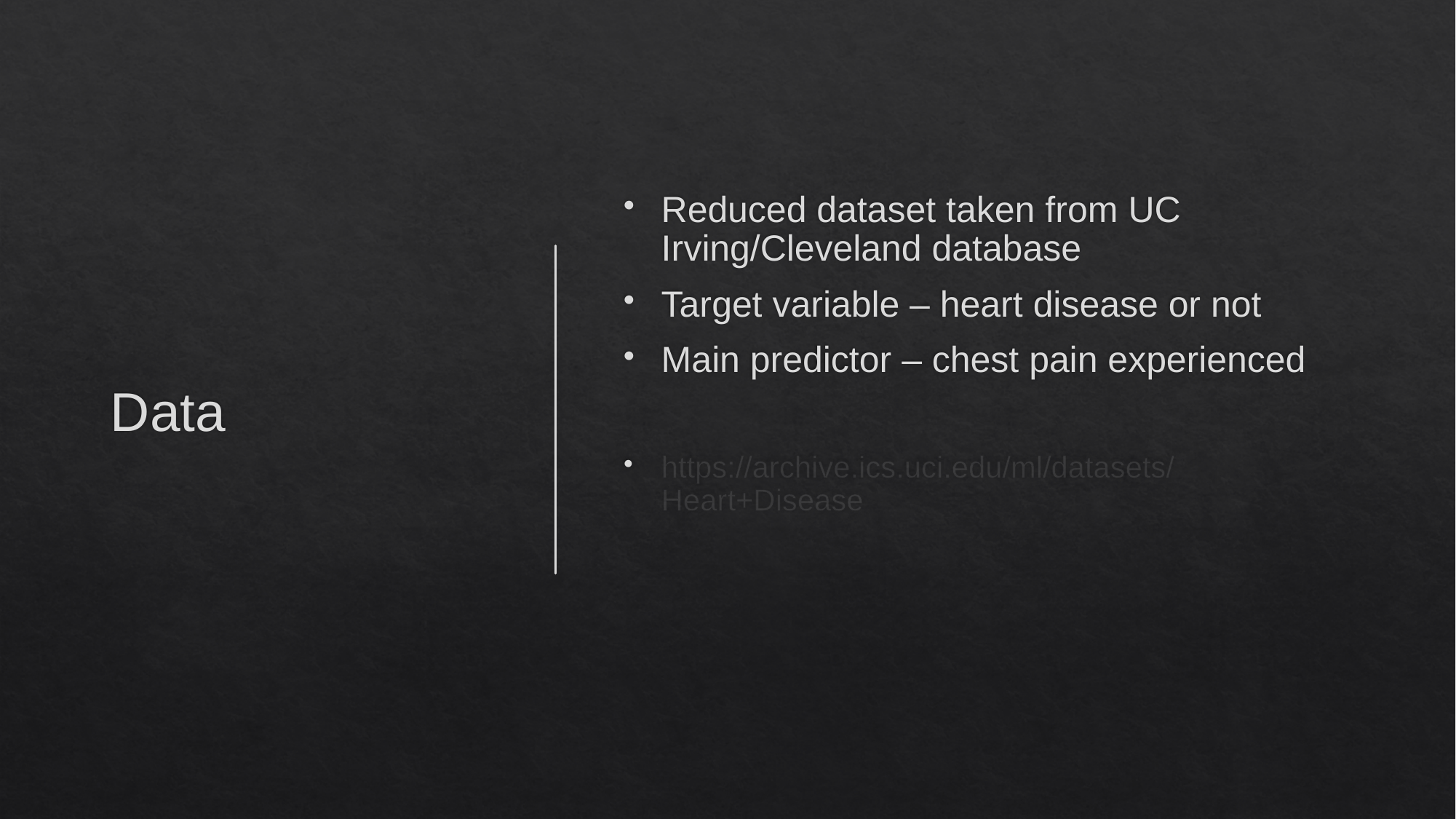

# Data
Reduced dataset taken from UC Irving/Cleveland database
Target variable – heart disease or not
Main predictor – chest pain experienced

https://archive.ics.uci.edu/ml/datasets/Heart+Disease